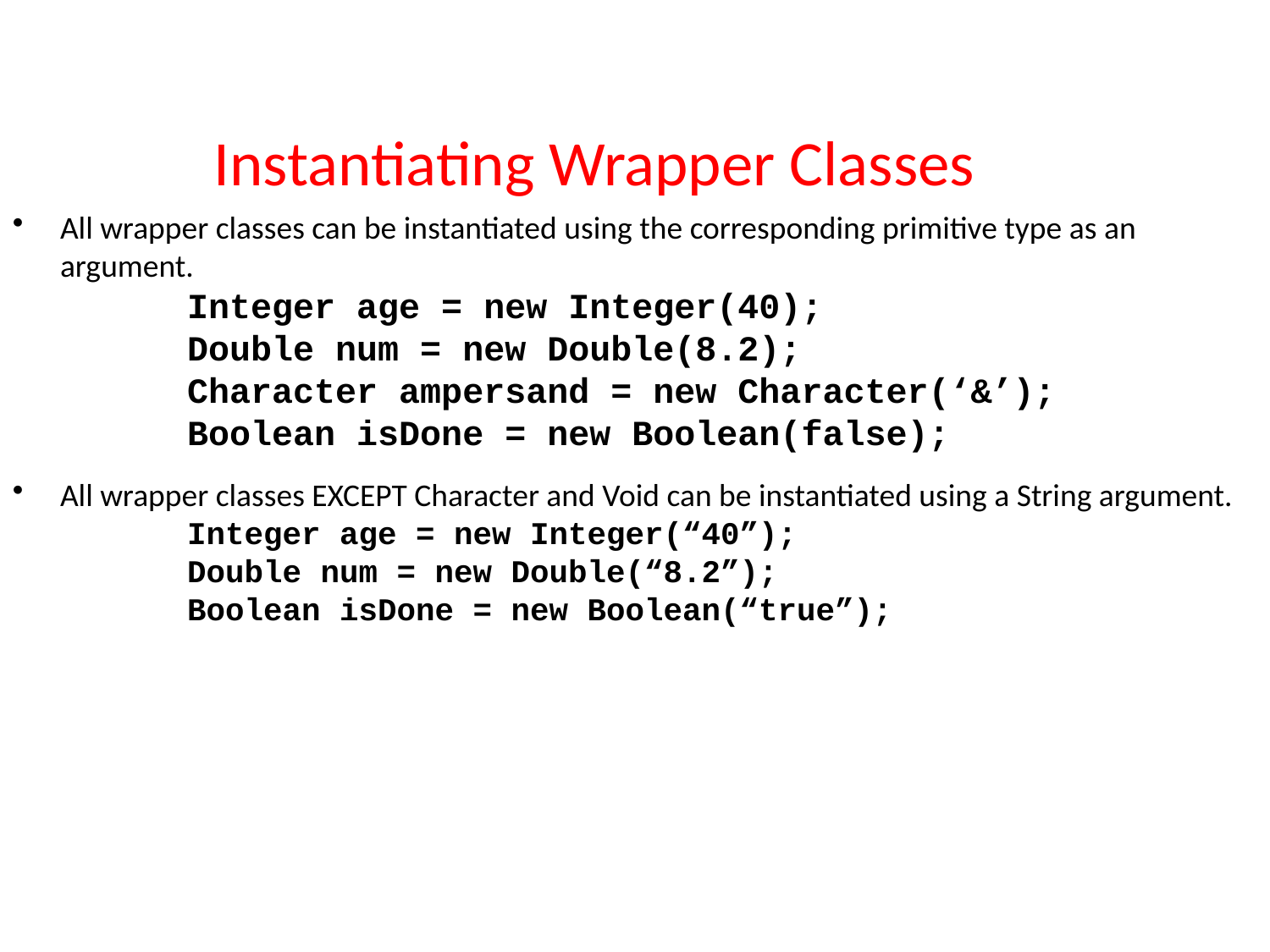

Instantiating Wrapper Classes
All wrapper classes can be instantiated using the corresponding primitive type as an argument.
	Integer age = new Integer(40);
	Double num = new Double(8.2);
	Character ampersand = new Character(‘&’);
	Boolean isDone = new Boolean(false);
All wrapper classes EXCEPT Character and Void can be instantiated using a String argument.
	Integer age = new Integer(“40”);
	Double num = new Double(“8.2”);
	Boolean isDone = new Boolean(“true”);